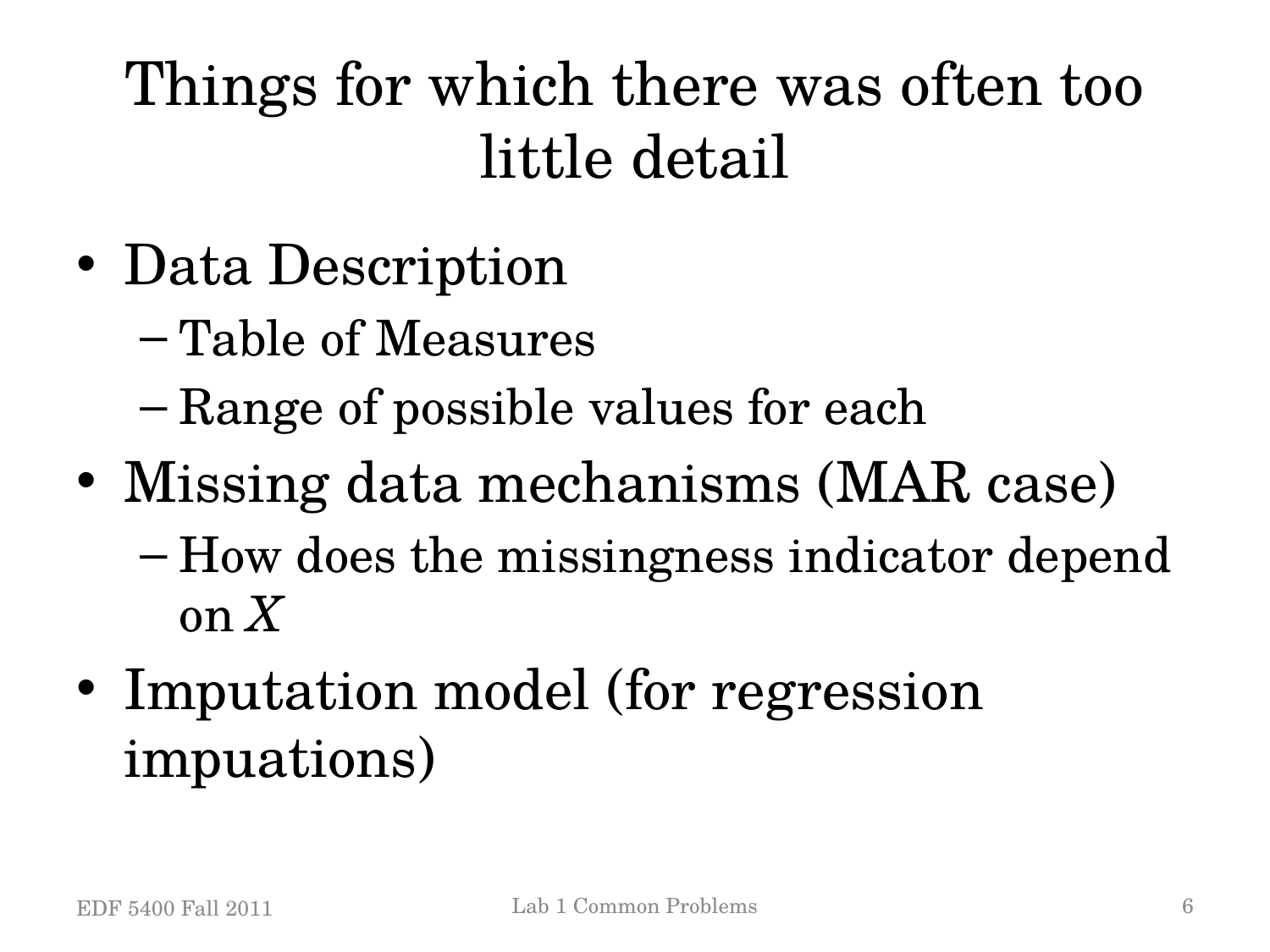

# Things for which there was often too little detail
Data Description
Table of Measures
Range of possible values for each
Missing data mechanisms (MAR case)
How does the missingness indicator depend on X
Imputation model (for regression impuations)
EDF 5400 Fall 2011
Lab 1 Common Problems
6